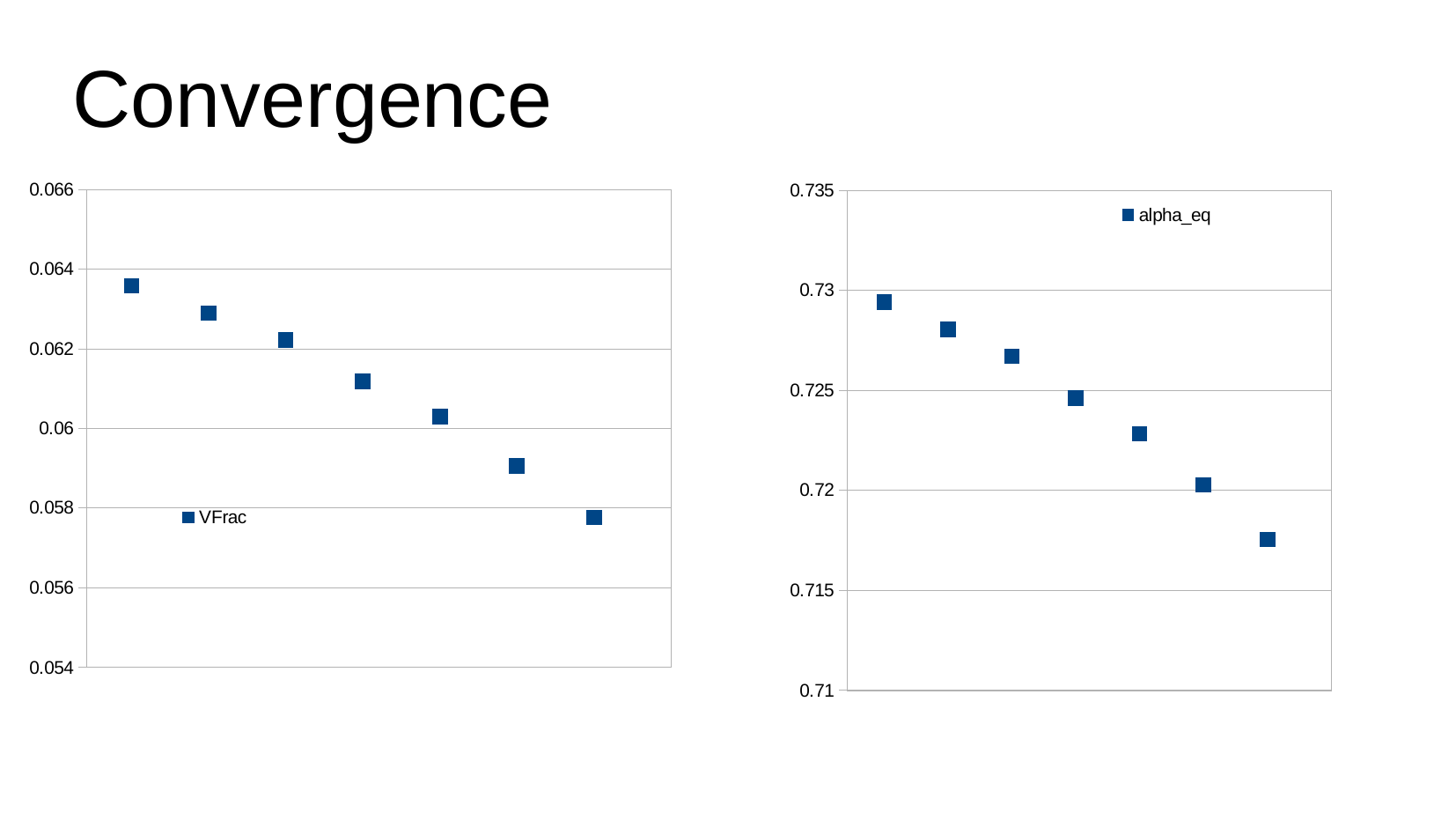

# Convergence

### Chart

| Category | VFrac |
|---|---|

### Chart

| Category | alpha_eq |
|---|---|